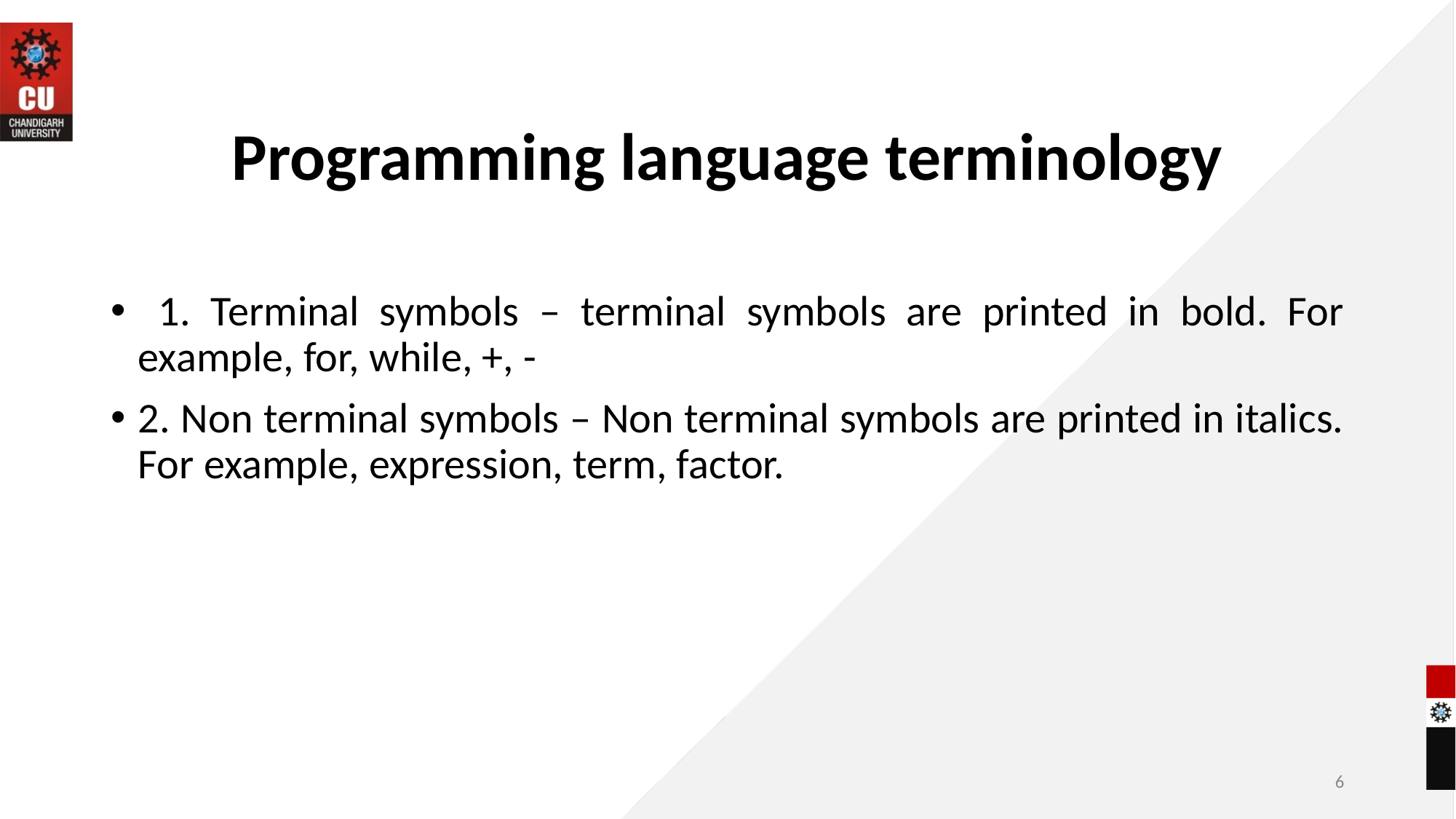

# Programming language terminology

 1. Terminal symbols – terminal symbols are printed in bold. For example, for, while, +, -
2. Non terminal symbols – Non terminal symbols are printed in italics. For example, expression, term, factor.
6